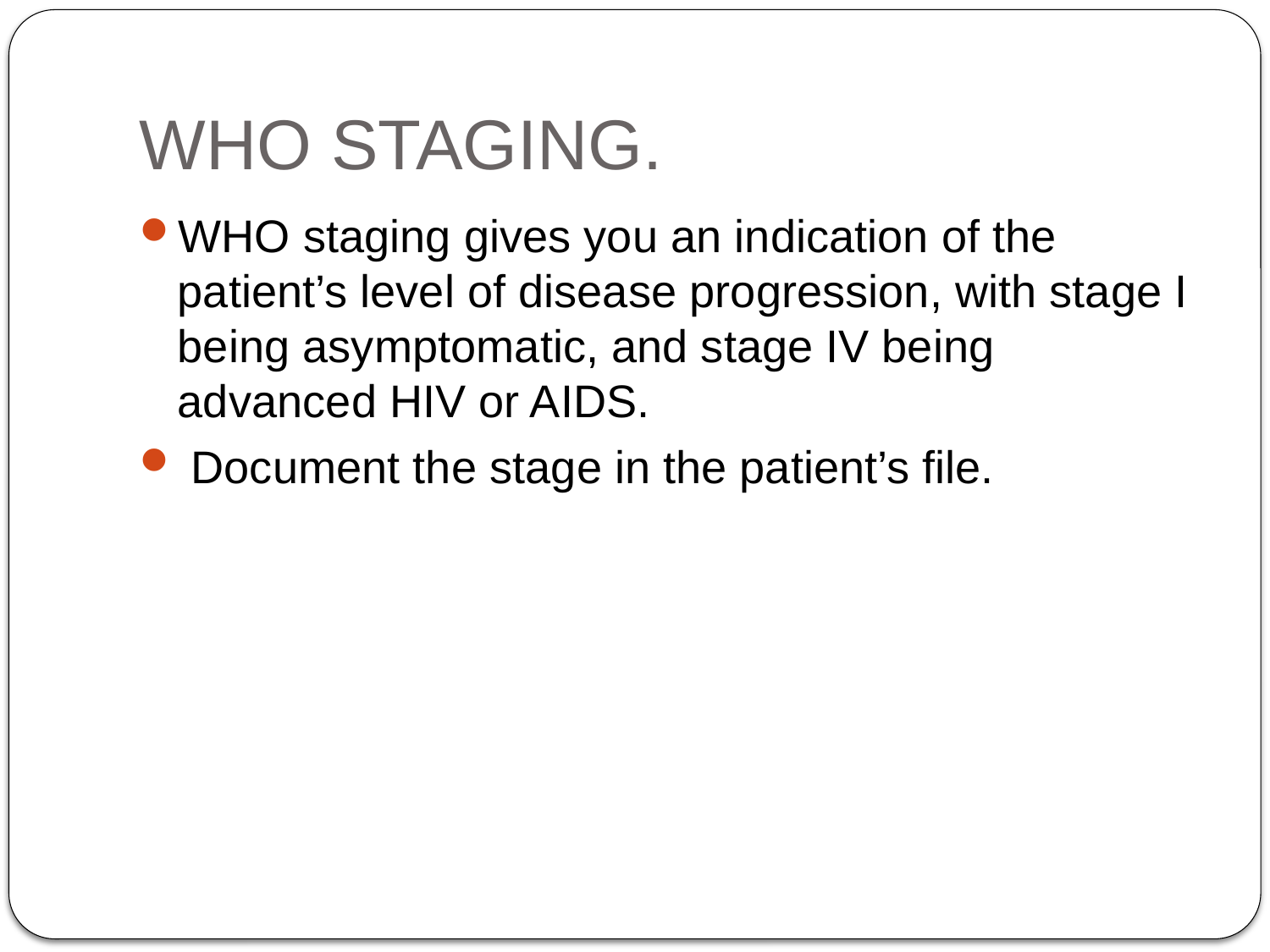

# WHO STAGING.
WHO staging gives you an indication of the patient’s level of disease progression, with stage I being asymptomatic, and stage IV being advanced HIV or AIDS.
 Document the stage in the patient’s file.